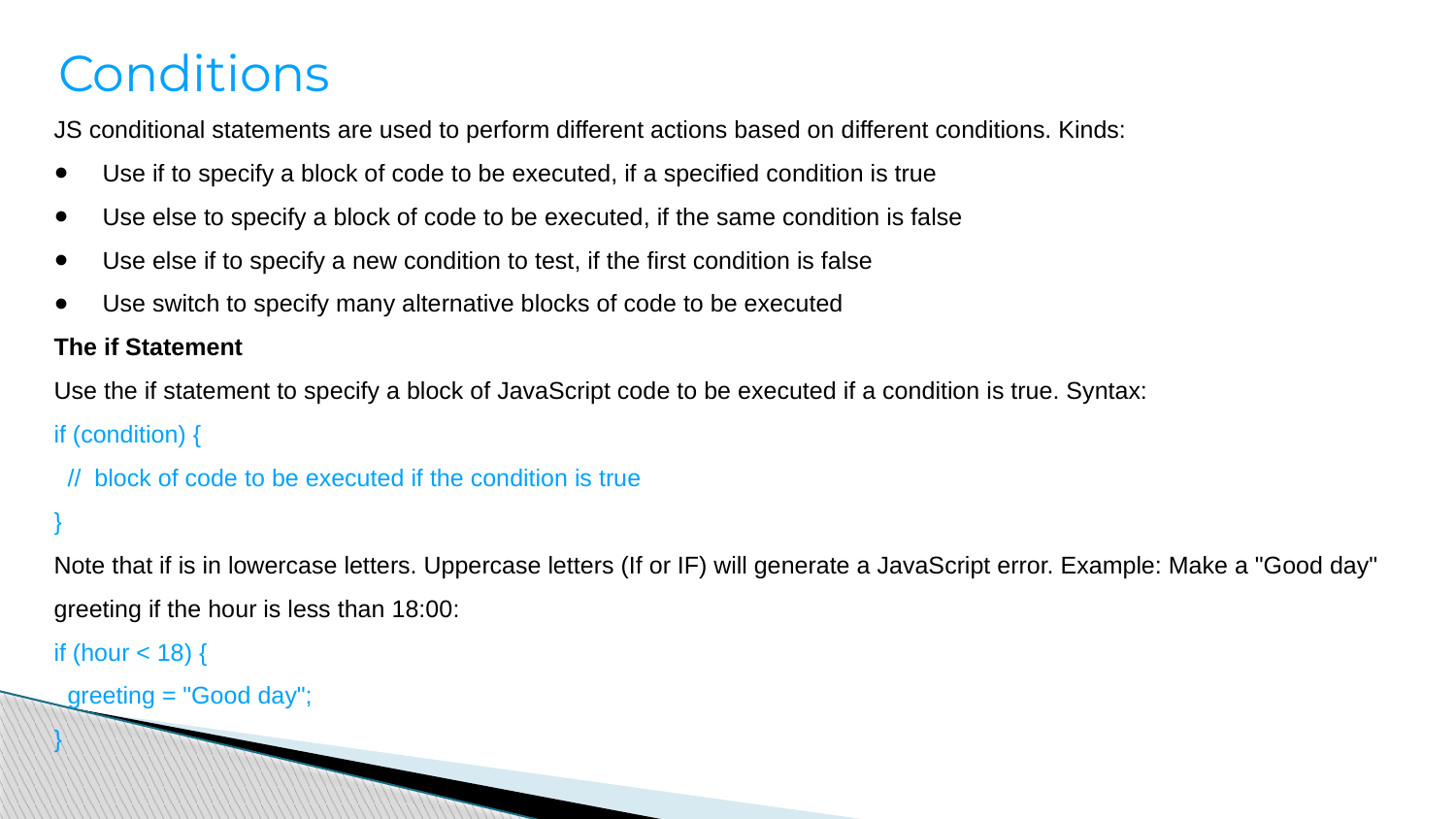

Conditions
JS conditional statements are used to perform different actions based on different conditions. Kinds:
Use if to specify a block of code to be executed, if a specified condition is true
Use else to specify a block of code to be executed, if the same condition is false
Use else if to specify a new condition to test, if the first condition is false
Use switch to specify many alternative blocks of code to be executed
The if Statement
Use the if statement to specify a block of JavaScript code to be executed if a condition is true. Syntax:
if (condition) {
  //  block of code to be executed if the condition is true
}
Note that if is in lowercase letters. Uppercase letters (If or IF) will generate a JavaScript error. Example: Make a "Good day" greeting if the hour is less than 18:00:
if (hour < 18) {
  greeting = "Good day";
}